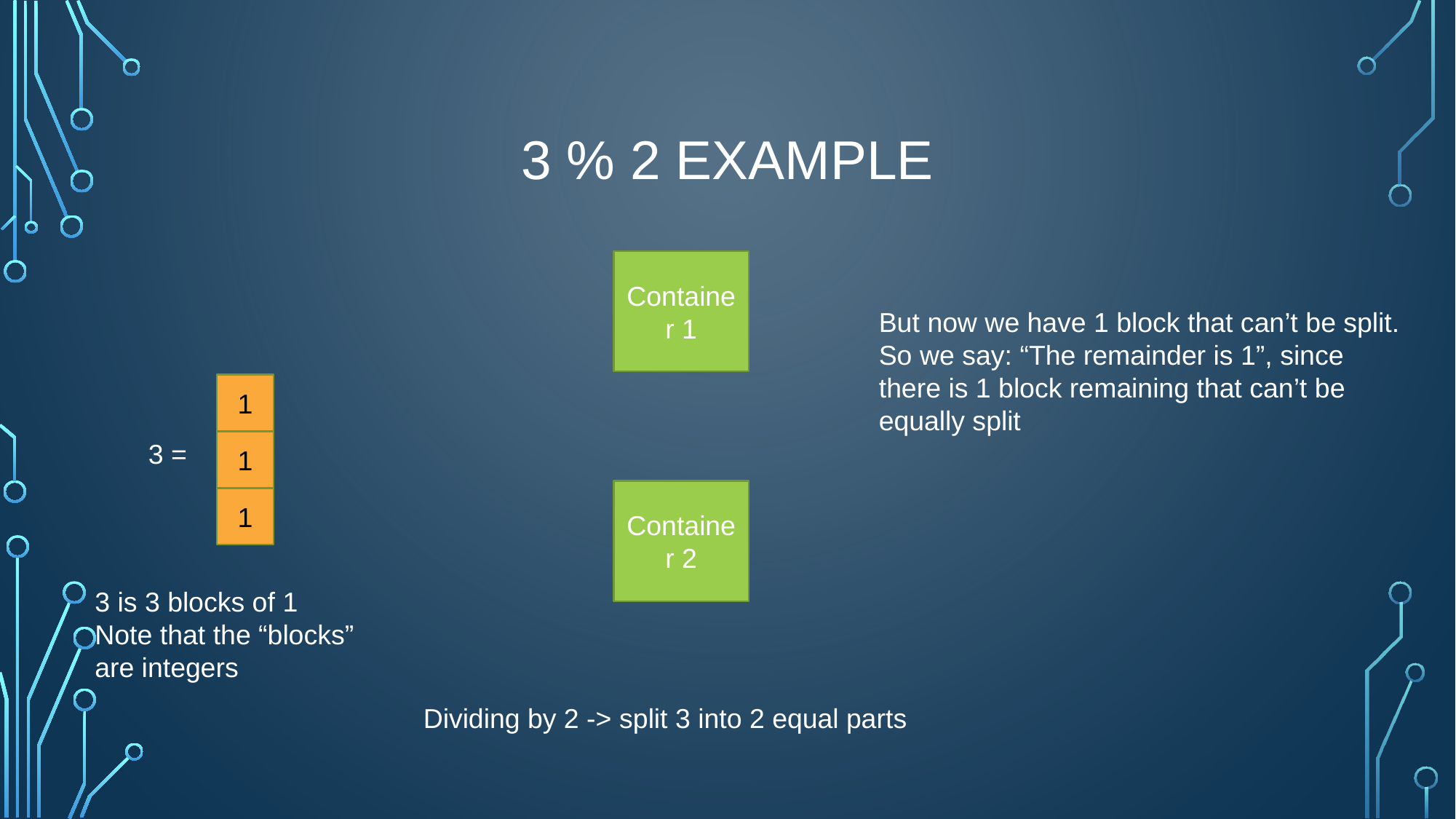

# 3 % 2 example
Container 1
But now we have 1 block that can’t be split.
So we say: “The remainder is 1”, since there is 1 block remaining that can’t be equally split
1
3 =
1
Container 2
1
3 is 3 blocks of 1
Note that the “blocks”
are integers
Dividing by 2 -> split 3 into 2 equal parts